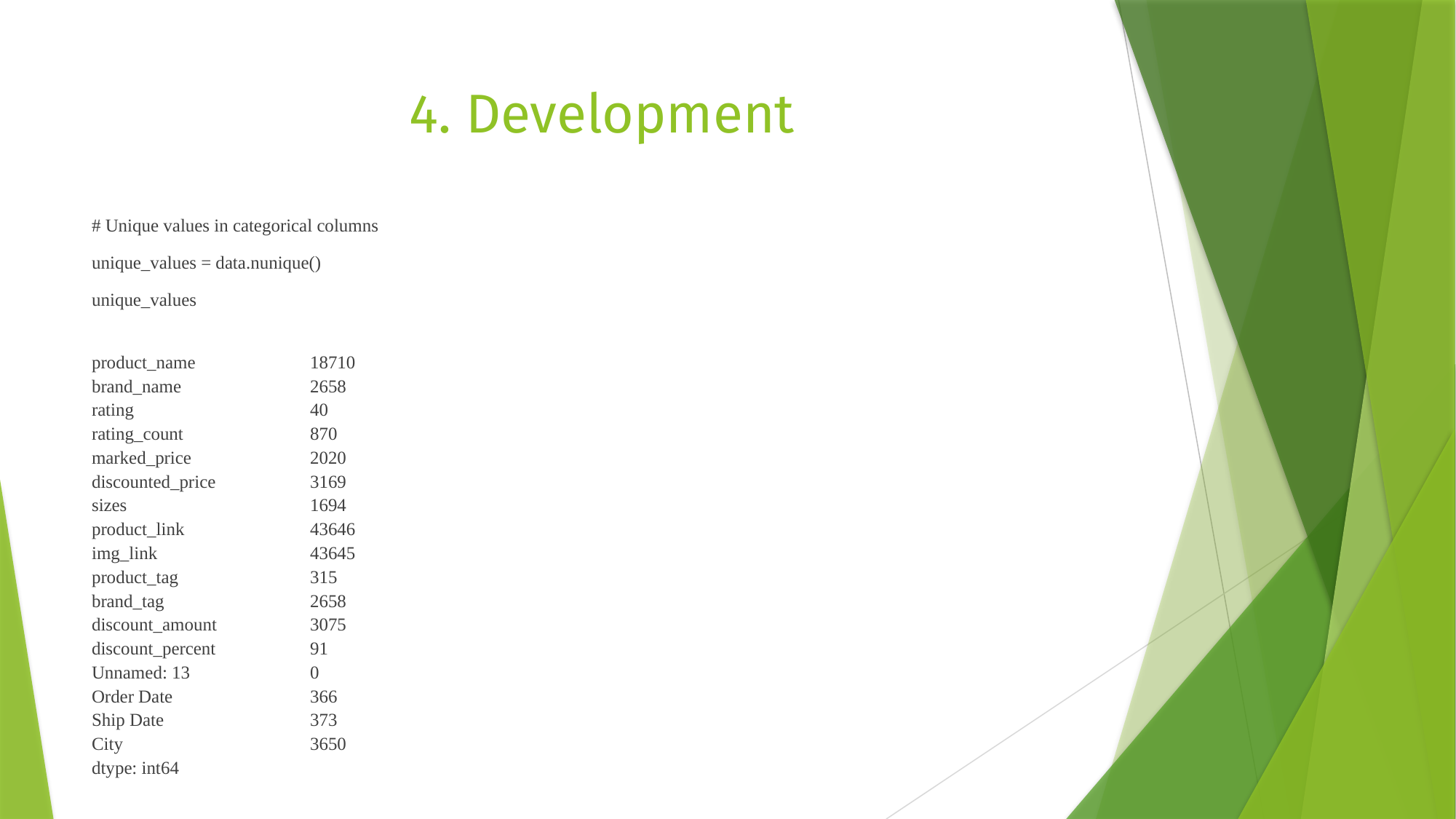

# 4. Development
# Unique values in categorical columns
unique_values = data.nunique()
unique_values

product_name		18710
brand_name           	2658
rating                 	40
rating_count          	870
marked_price         	2020
discounted_price     	3169
sizes                		1694
product_link        	43646
img_link            	43645
product_tag           	315
brand_tag            	2658
discount_amount      	3075
discount_percent       	91
Unnamed: 13             	0
Order Date            	366
Ship Date             	373
City                 		3650
dtype: int64